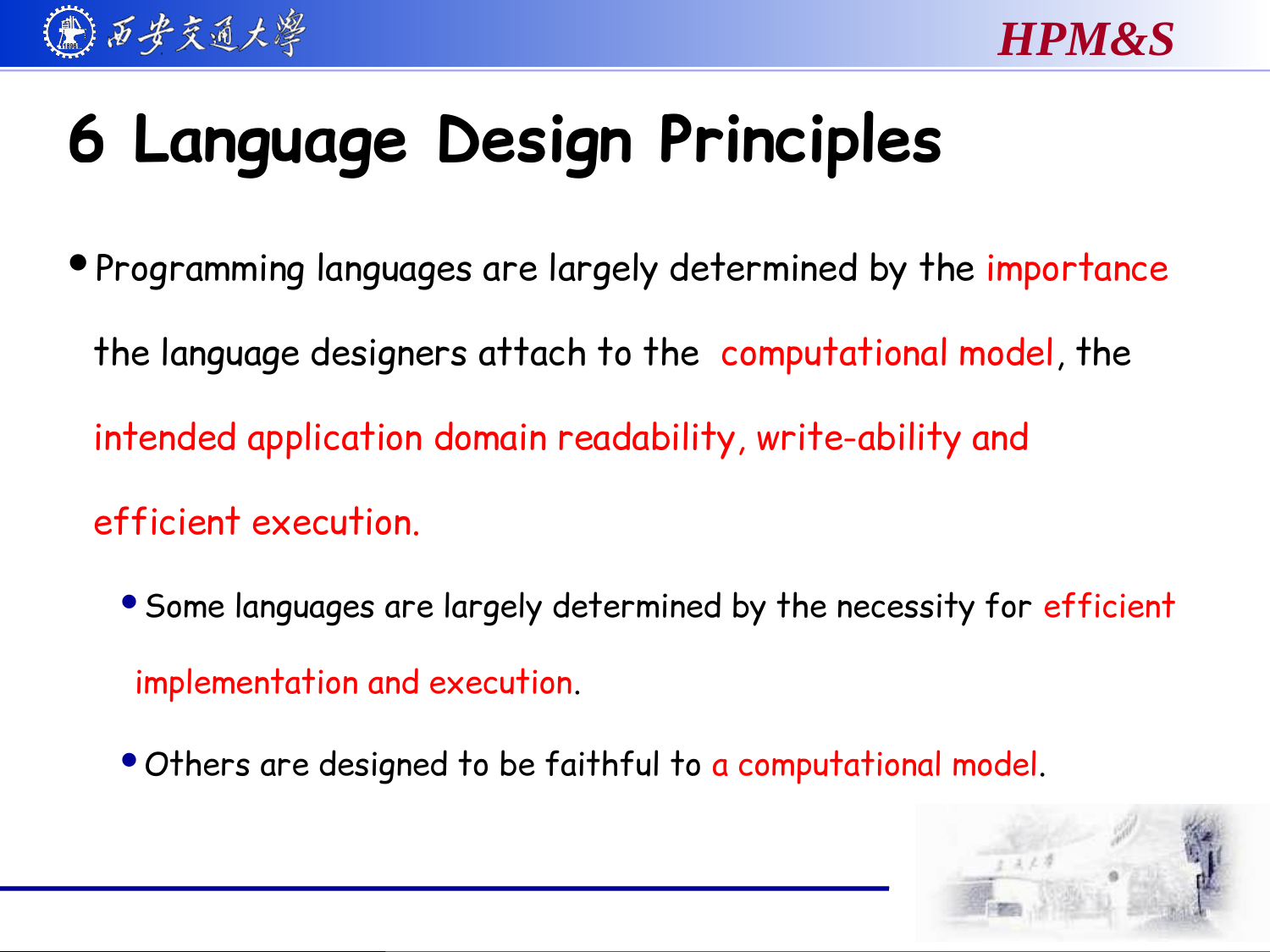

# 6 Language Design Principles
Programming languages are largely determined by the importance the language designers attach to the  computational model, the intended application domain readability, write-ability and efficient execution.
Some languages are largely determined by the necessity for efficient implementation and execution.
Others are designed to be faithful to a computational model.